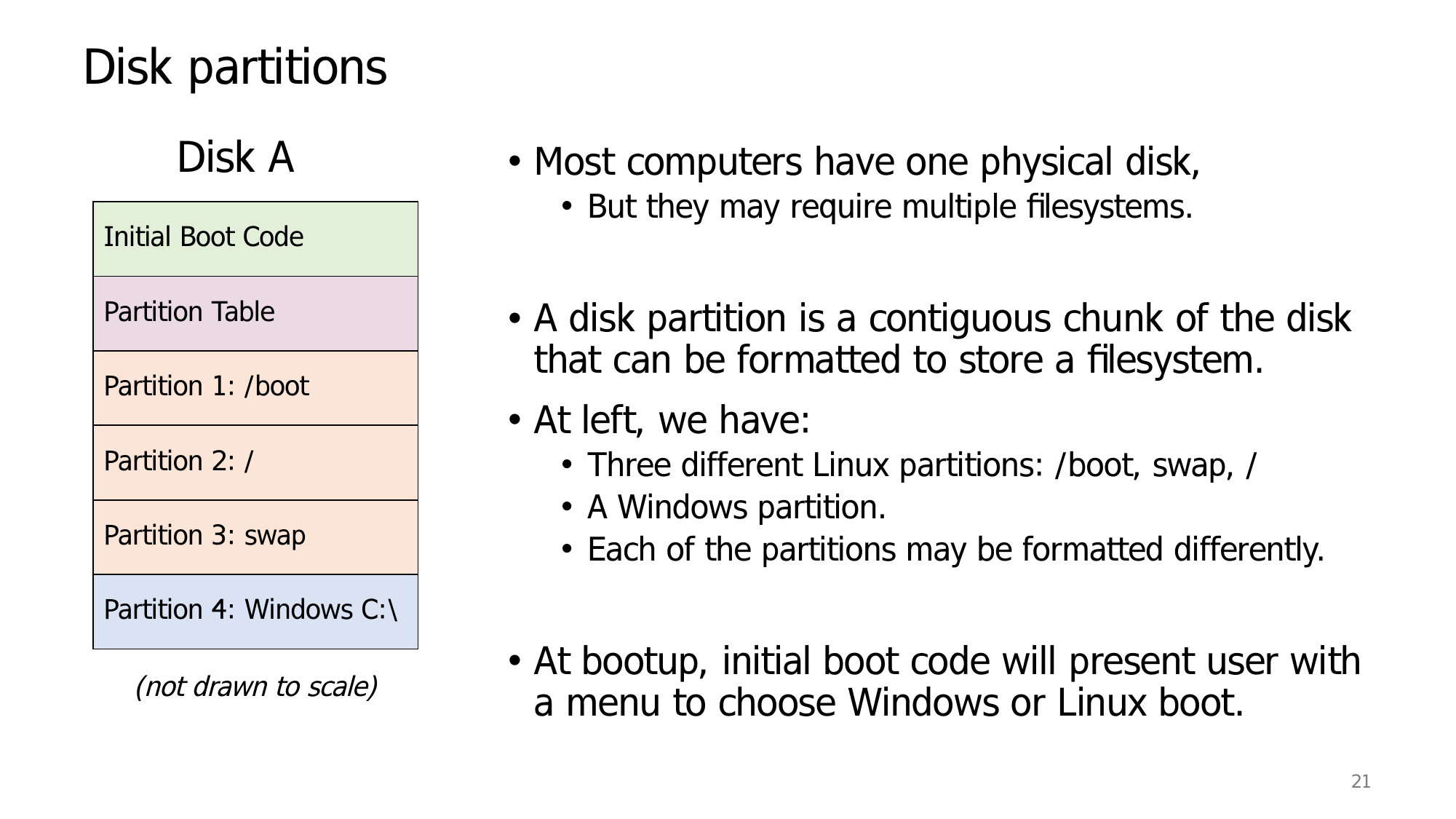

# Disk partitions
Disk A
Most computers have one physical disk,
But they may require multiple filesystems.

A disk partition is a contiguous chunk of the disk that can be formatted to store a filesystem.
At left, we have:
Three different Linux partitions: /boot, swap, /
A Windows partition.
Each of the partitions may be formatted differently.

At bootup, initial boot code will present user with a menu to choose Windows or Linux boot.
| Initial Boot Code |
| --- |
| Partition Table |
| Partition 1: /boot |
| Partition 2: / |
| Partition 3: swap |
| Partition 4: Windows C:\ |
(not drawn to scale)
21